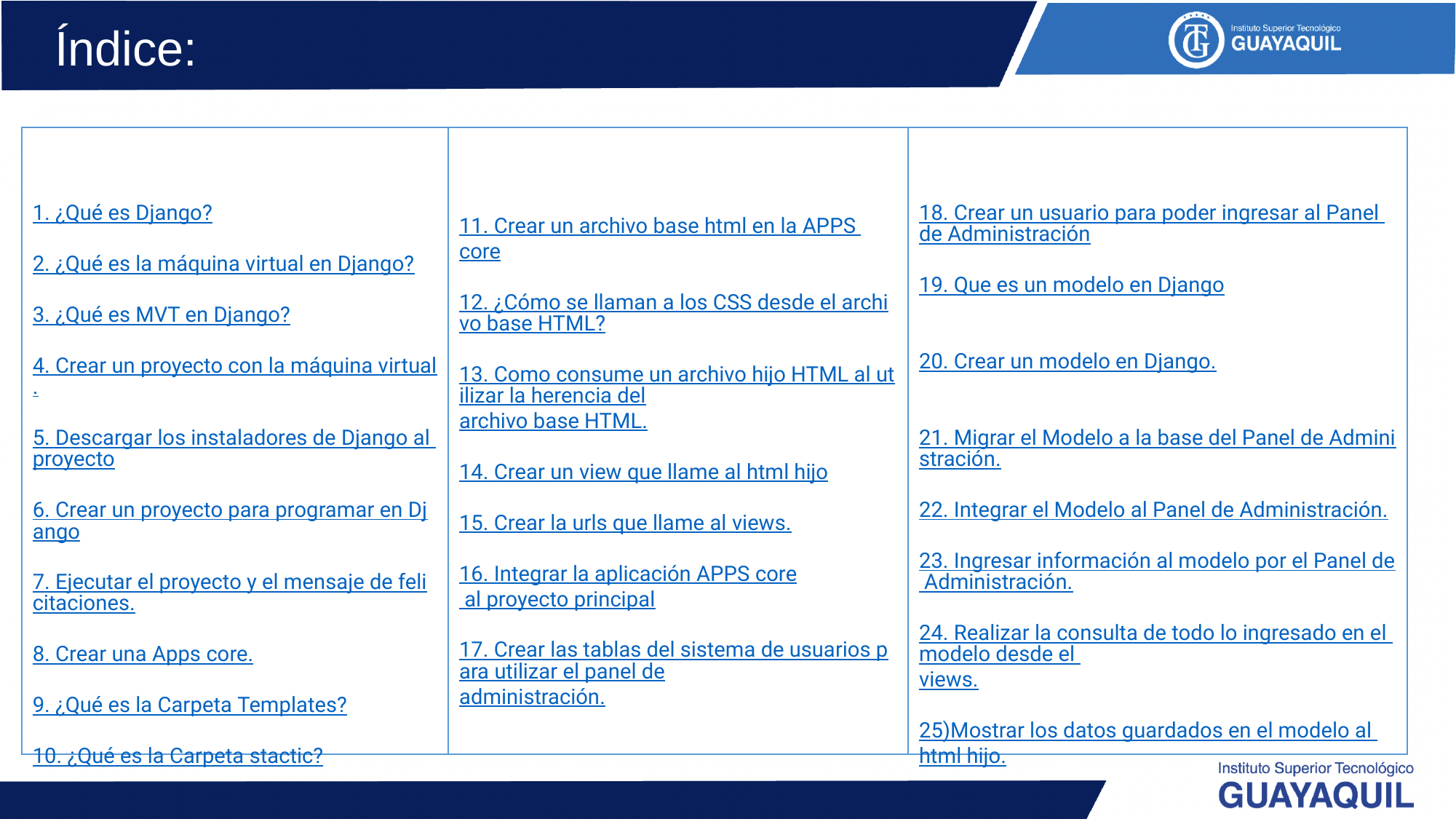

# Índice:

11. Crear un archivo base html en la APPS core

12. ¿Cómo se llaman a los CSS desde el archivo base HTML?

13. Como consume un archivo hijo HTML al utilizar la herencia del
archivo base HTML.

14. Crear un view que llame al html hijo

15. Crear la urls que llame al views.

16. Integrar la aplicación APPS core al proyecto principal

17. Crear las tablas del sistema de usuarios para utilizar el panel de
administración.

18. Crear un usuario para poder ingresar al Panel de Administración

19. Que es un modelo en Django

20. Crear un modelo en Django.

21. Migrar el Modelo a la base del Panel de Administración.

22. Integrar el Modelo al Panel de Administración.

23. Ingresar información al modelo por el Panel de Administración.

24. Realizar la consulta de todo lo ingresado en el modelo desde el views.

25)Mostrar los datos guardados en el modelo al html hijo.
1. ¿Qué es Django?

2. ¿Qué es la máquina virtual en Django?

3. ¿Qué es MVT en Django?

4. Crear un proyecto con la máquina virtual.

5. Descargar los instaladores de Django al proyecto

6. Crear un proyecto para programar en Django

7. Ejecutar el proyecto y el mensaje de felicitaciones.

8. Crear una Apps core.

9. ¿Qué es la Carpeta Templates?

10. ¿Qué es la Carpeta stactic?